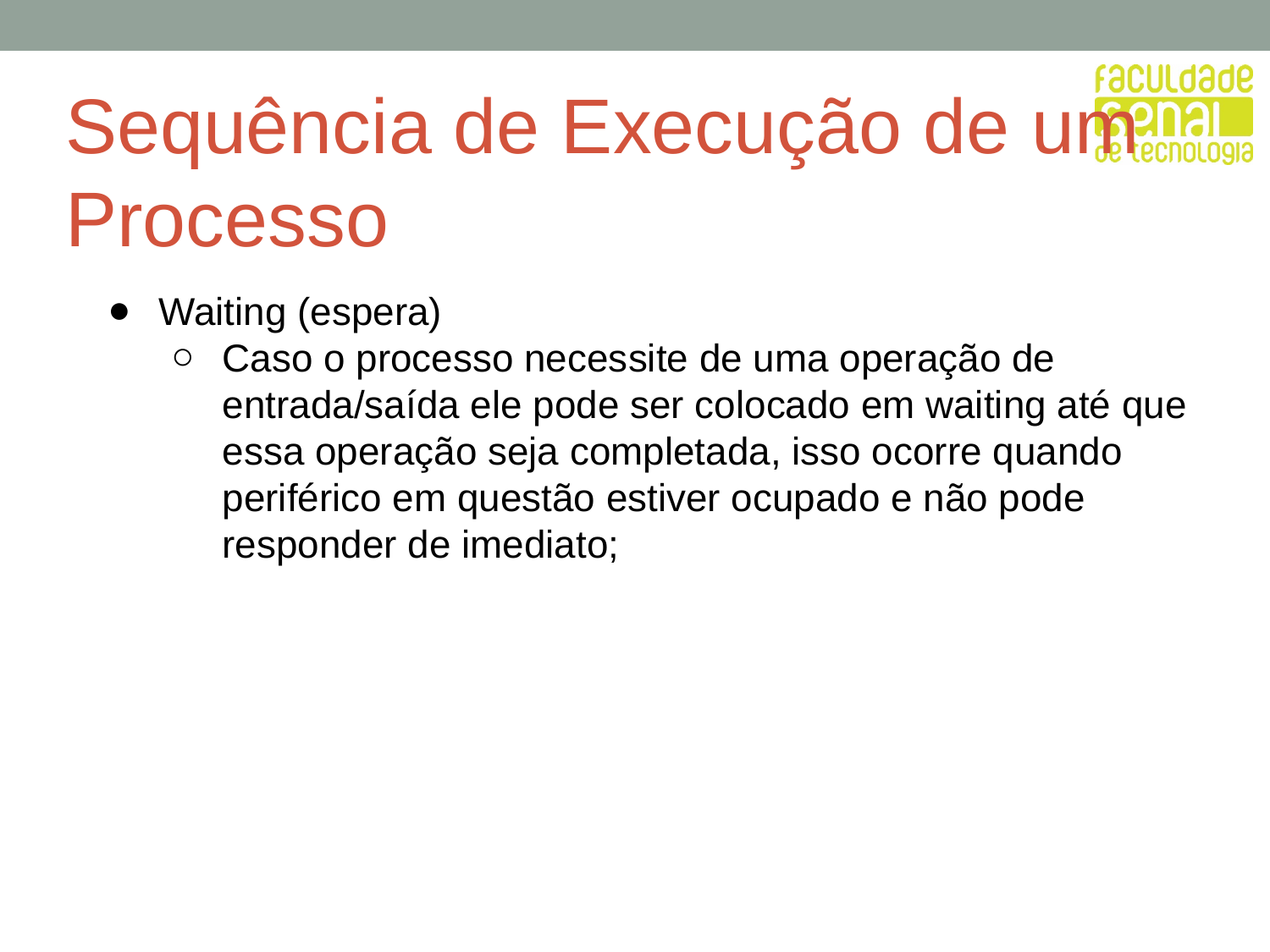

# Sequência de Execução de um Processo
Waiting (espera)
Caso o processo necessite de uma operação de entrada/saída ele pode ser colocado em waiting até que essa operação seja completada, isso ocorre quando periférico em questão estiver ocupado e não pode responder de imediato;